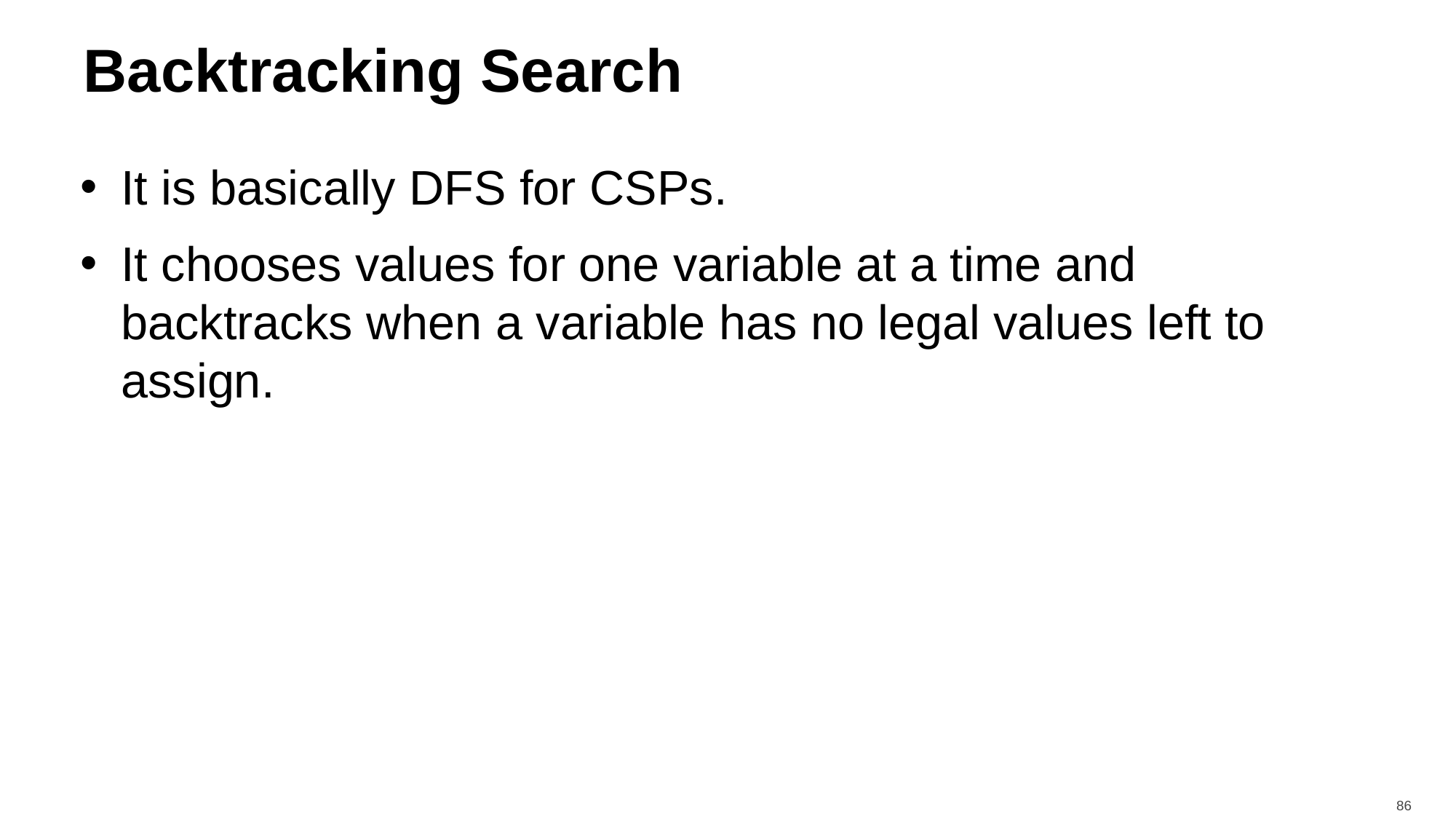

# Backtracking Search
It is basically DFS for CSPs.
It chooses values for one variable at a time and backtracks when a variable has no legal values left to assign.
86